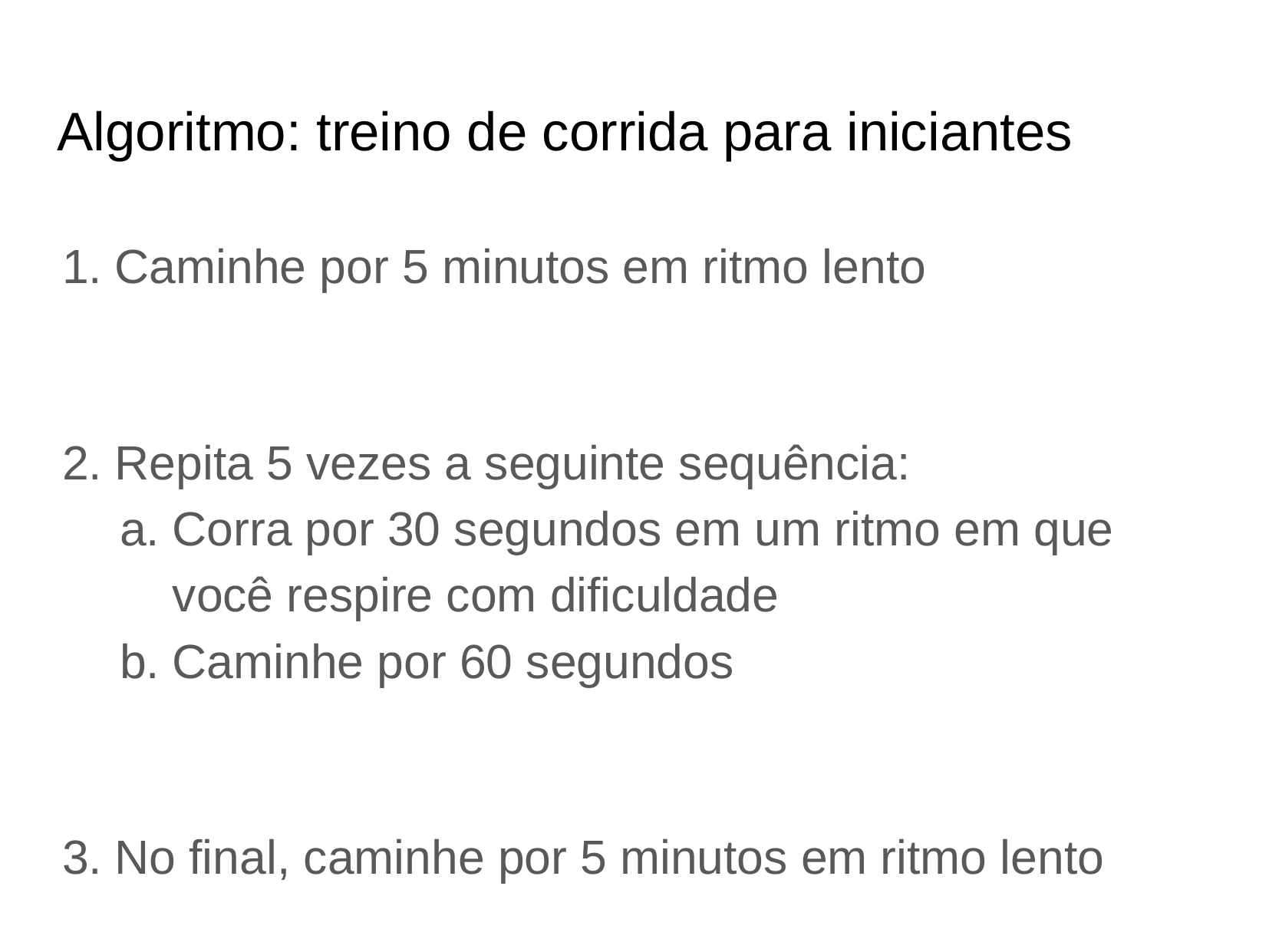

# Algoritmo: treino de corrida para iniciantes
Caminhe por 5 minutos em ritmo lento

Repita 5 vezes a seguinte sequência:
Corra por 30 segundos em um ritmo em que você respire com dificuldade
Caminhe por 60 segundos

No final, caminhe por 5 minutos em ritmo lento